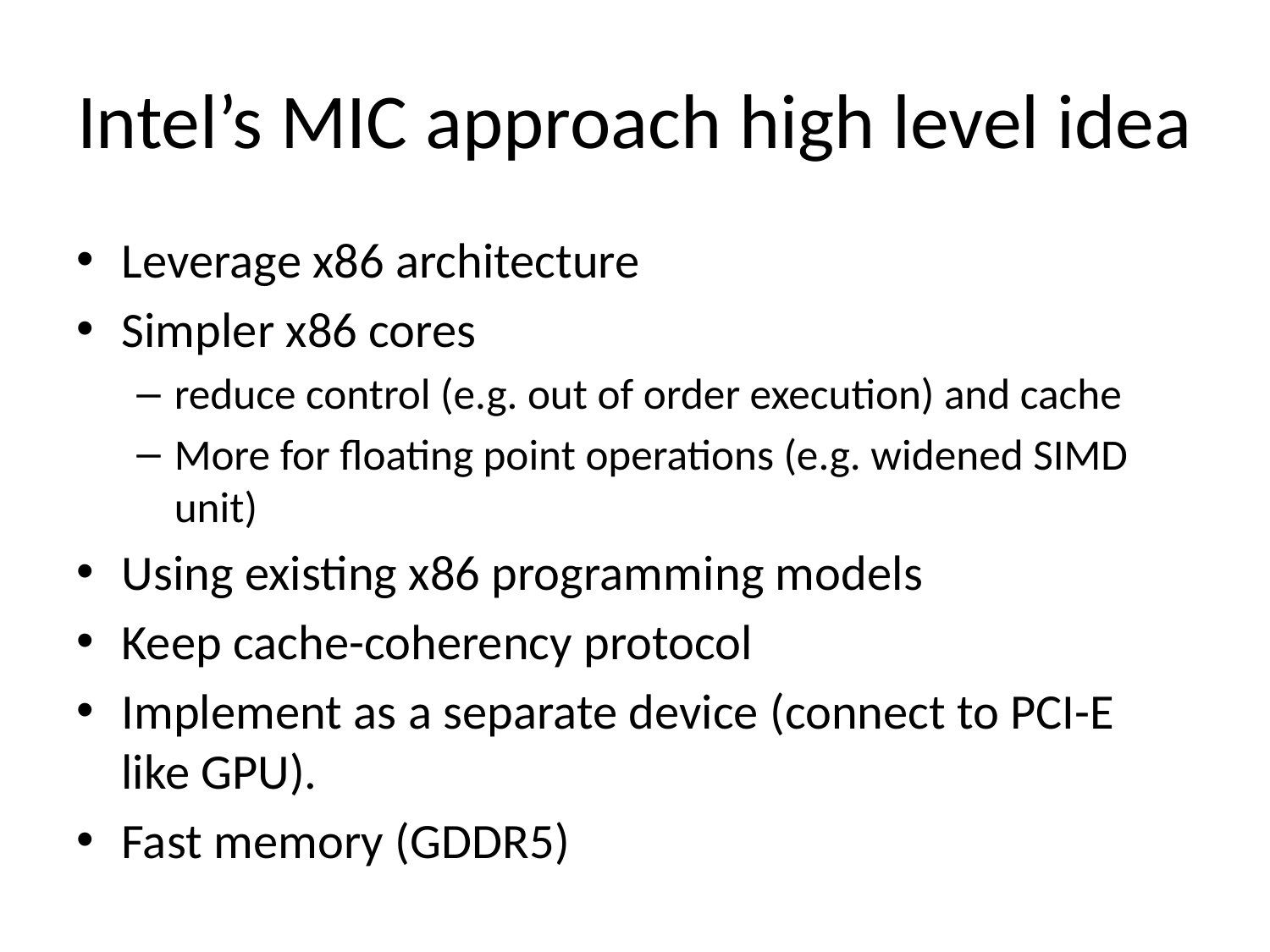

# Intel’s MIC approach high level idea
Leverage x86 architecture
Simpler x86 cores
reduce control (e.g. out of order execution) and cache
More for floating point operations (e.g. widened SIMD unit)
Using existing x86 programming models
Keep cache-coherency protocol
Implement as a separate device (connect to PCI-E like GPU).
Fast memory (GDDR5)